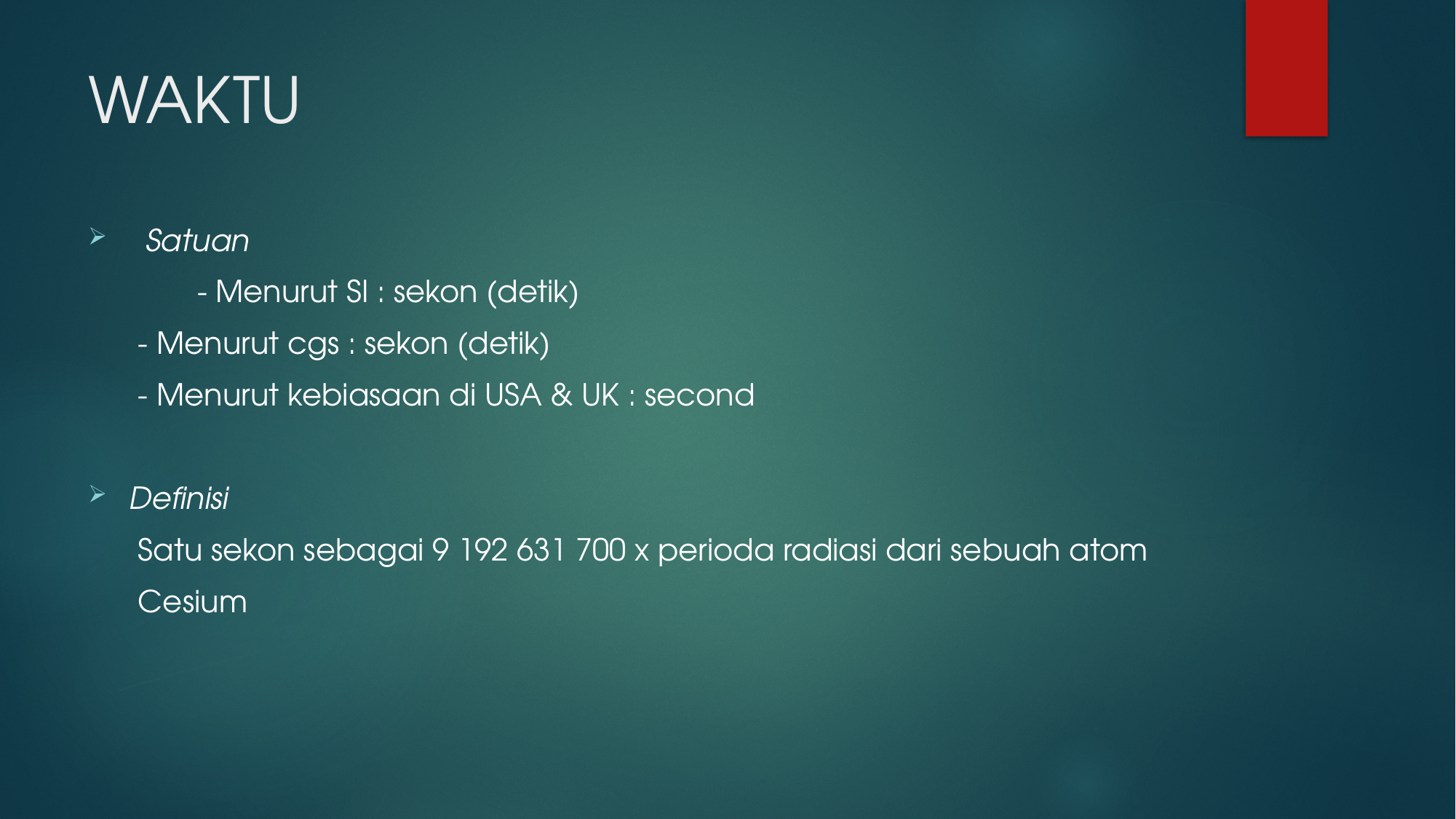

# WAKTU
  Satuan
	- Menurut SI : sekon (detik)
      - Menurut cgs : sekon (detik)
      - Menurut kebiasaan di USA & UK : second

Definisi
      Satu sekon sebagai 9 192 631 700 x perioda radiasi dari sebuah atom
      Cesium